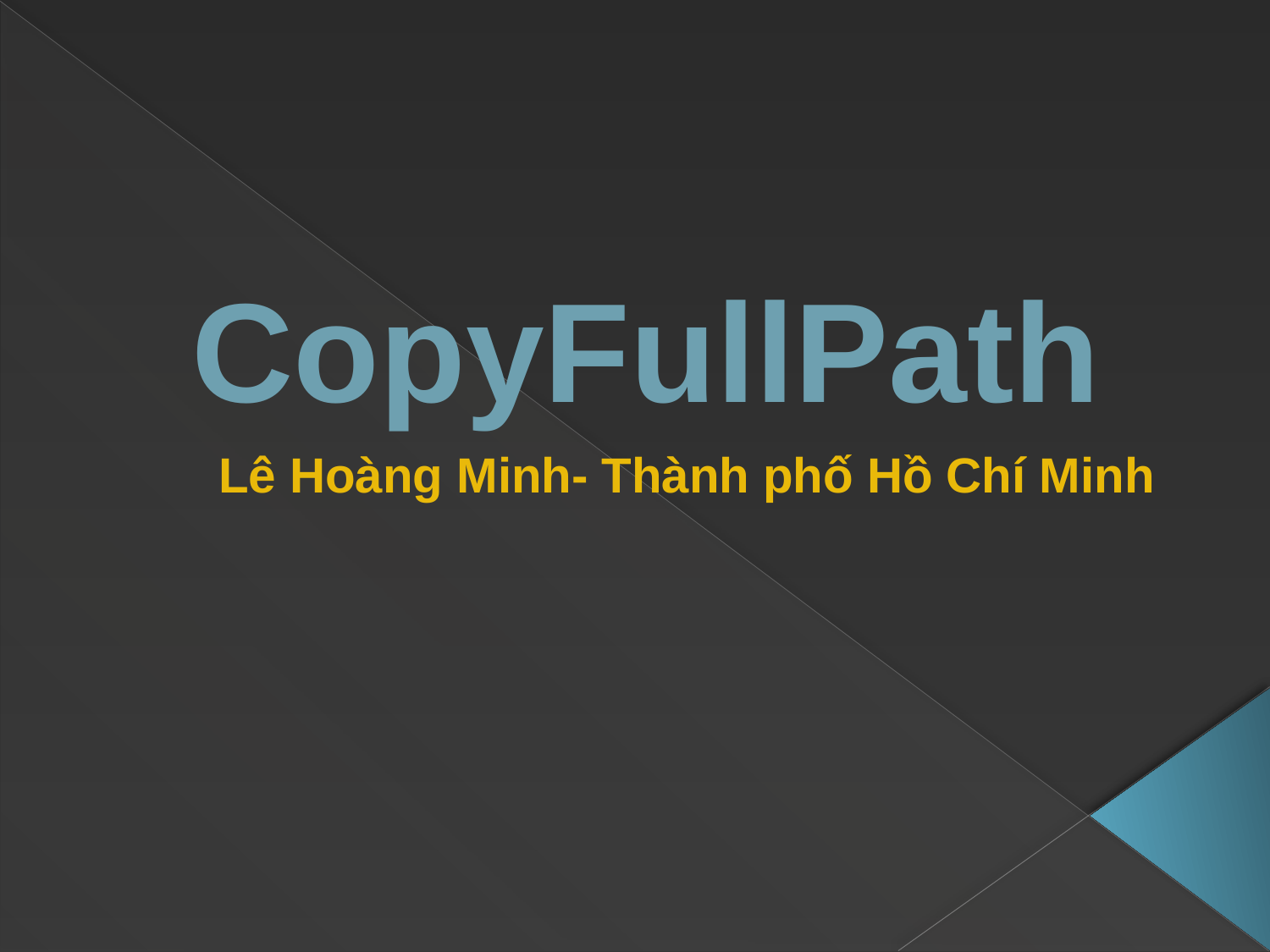

# CopyFullPath
Lê Hoàng Minh- Thành phố Hồ Chí Minh